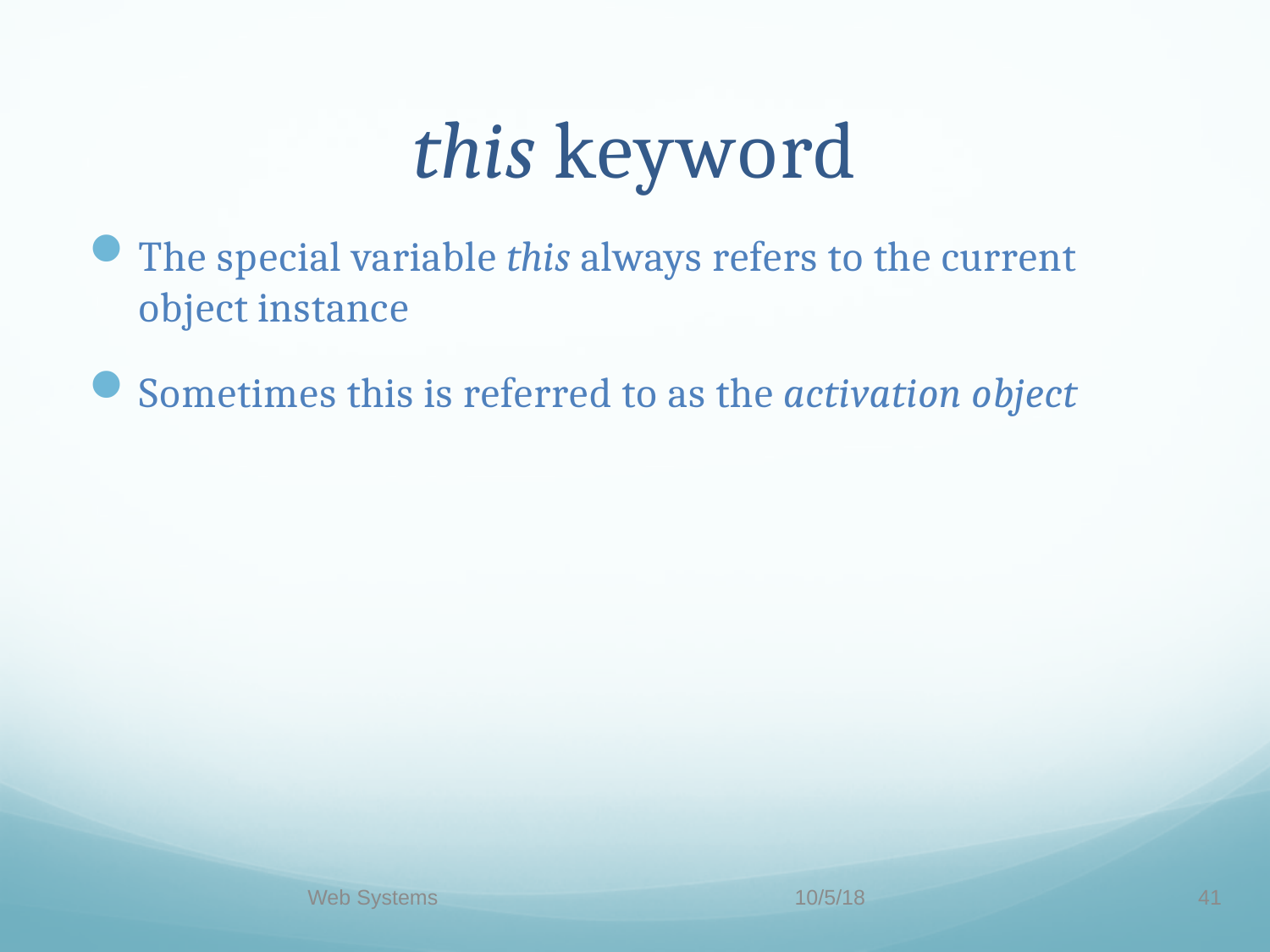

# this keyword
The special variable this always refers to the current object instance
Sometimes this is referred to as the activation object
Web Systems
10/5/18
41